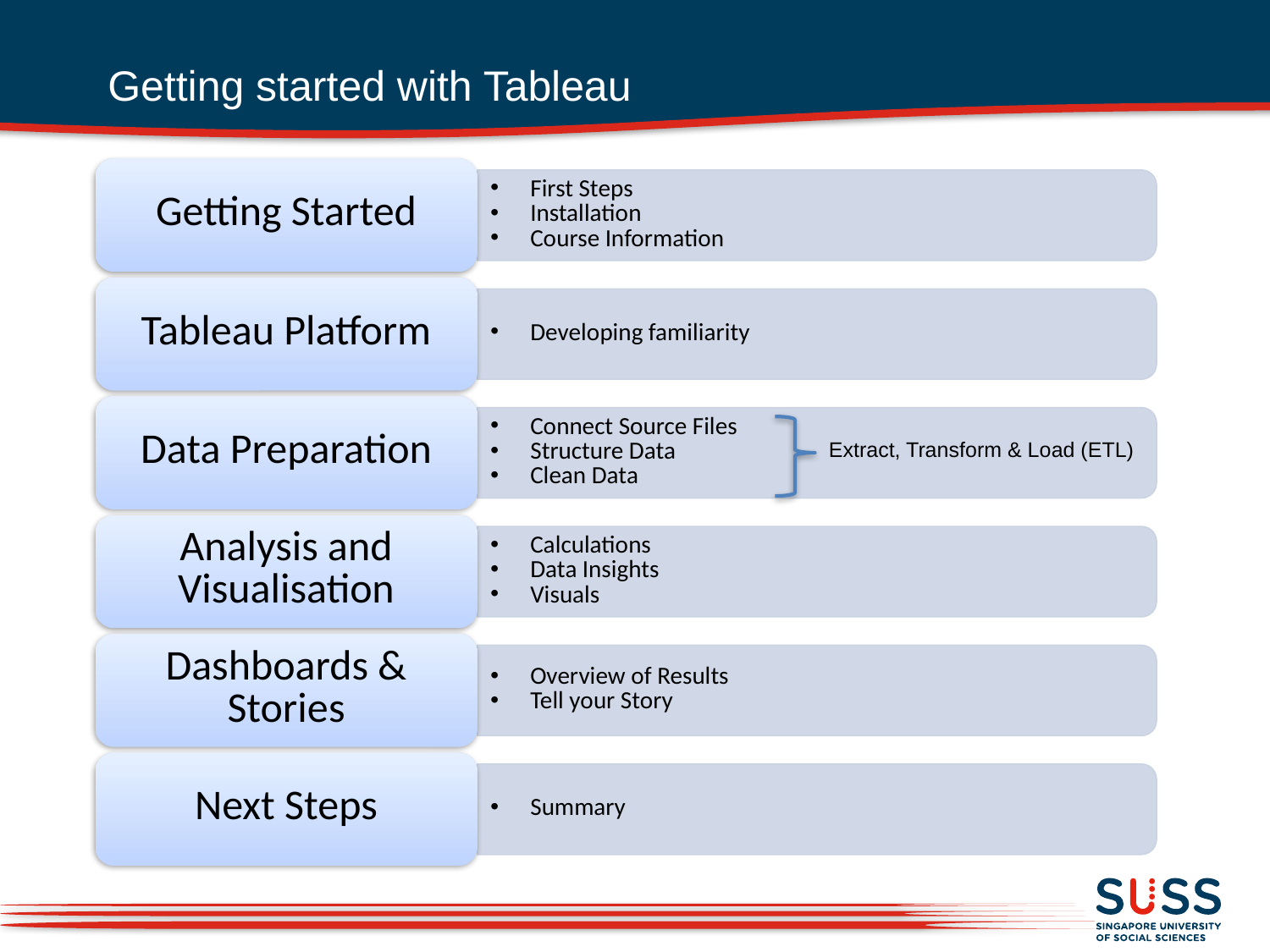

# Getting started with Tableau
Getting Started
First Steps
Installation
Tableau Platform
Developing familiarity
Connect Source Files
Structure Data
Course Information
Clean Data
Data Preparation
Analysis and Visualisation
Dashboards & Stories
Next Steps
Calculations
Data Insights
Visuals
Overview of Results
Tell your Story
Summary

Extract, Transform & Load (ETL)